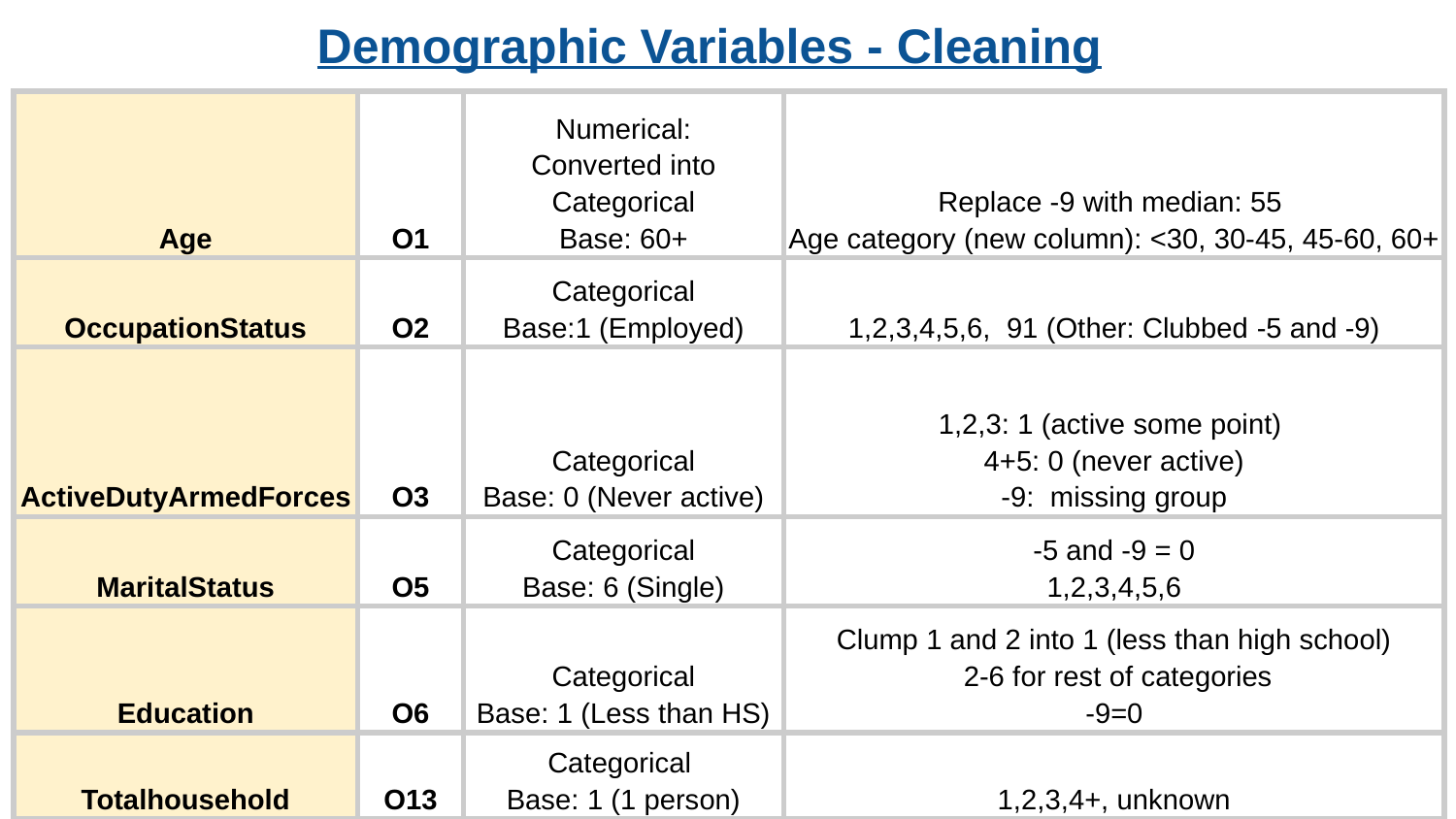

# Demographic Variables - Cleaning
| Age | O1 | Numerical: Converted into Categorical Base: 60+ | Replace -9 with median: 55 Age category (new column): <30, 30-45, 45-60, 60+ |
| --- | --- | --- | --- |
| OccupationStatus | O2 | Categorical Base:1 (Employed) | 1,2,3,4,5,6, 91 (Other: Clubbed -5 and -9) |
| ActiveDutyArmedForces | O3 | Categorical Base: 0 (Never active) | 1,2,3: 1 (active some point) 4+5: 0 (never active) -9: missing group |
| MaritalStatus | O5 | Categorical Base: 6 (Single) | -5 and -9 = 0 1,2,3,4,5,6 |
| Education | O6 | Categorical Base: 1 (Less than HS) | Clump 1 and 2 into 1 (less than high school) 2-6 for rest of categories -9=0 |
| Totalhousehold | O13 | Categorical Base: 1 (1 person) | 1,2,3,4+, unknown |